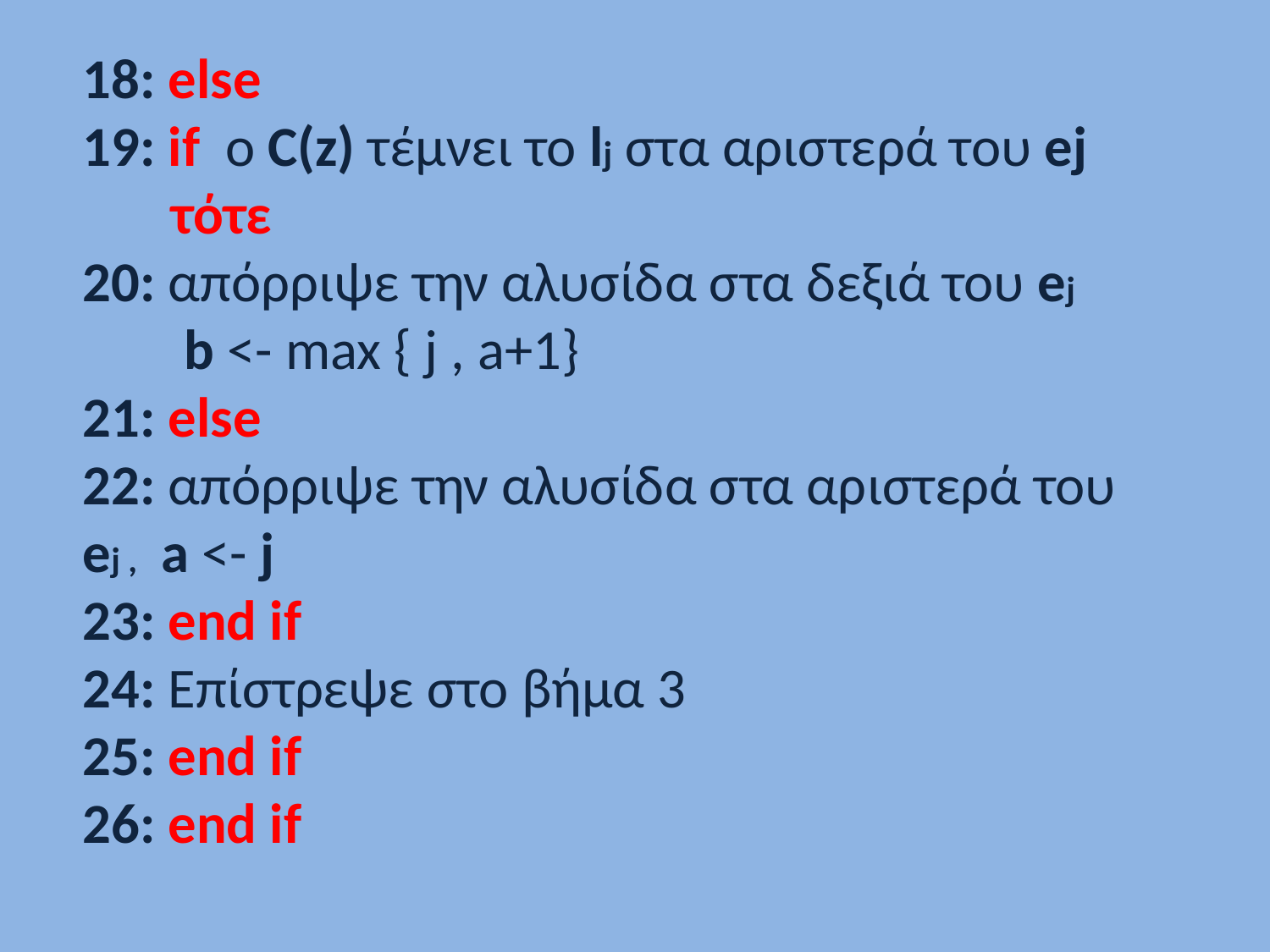

18: else
19: if  o C(z) τέμνει το lj στα αριστερά του ej
       τότε
20: απόρριψε την αλυσίδα στα δεξιά του ej
        b <- max { j , a+1}
21: else
22: απόρριψε την αλυσίδα στα αριστερά του ej ,   a <- j
23: end if
24: Επίστρεψε στο βήμα 3
25: end if
26: end if